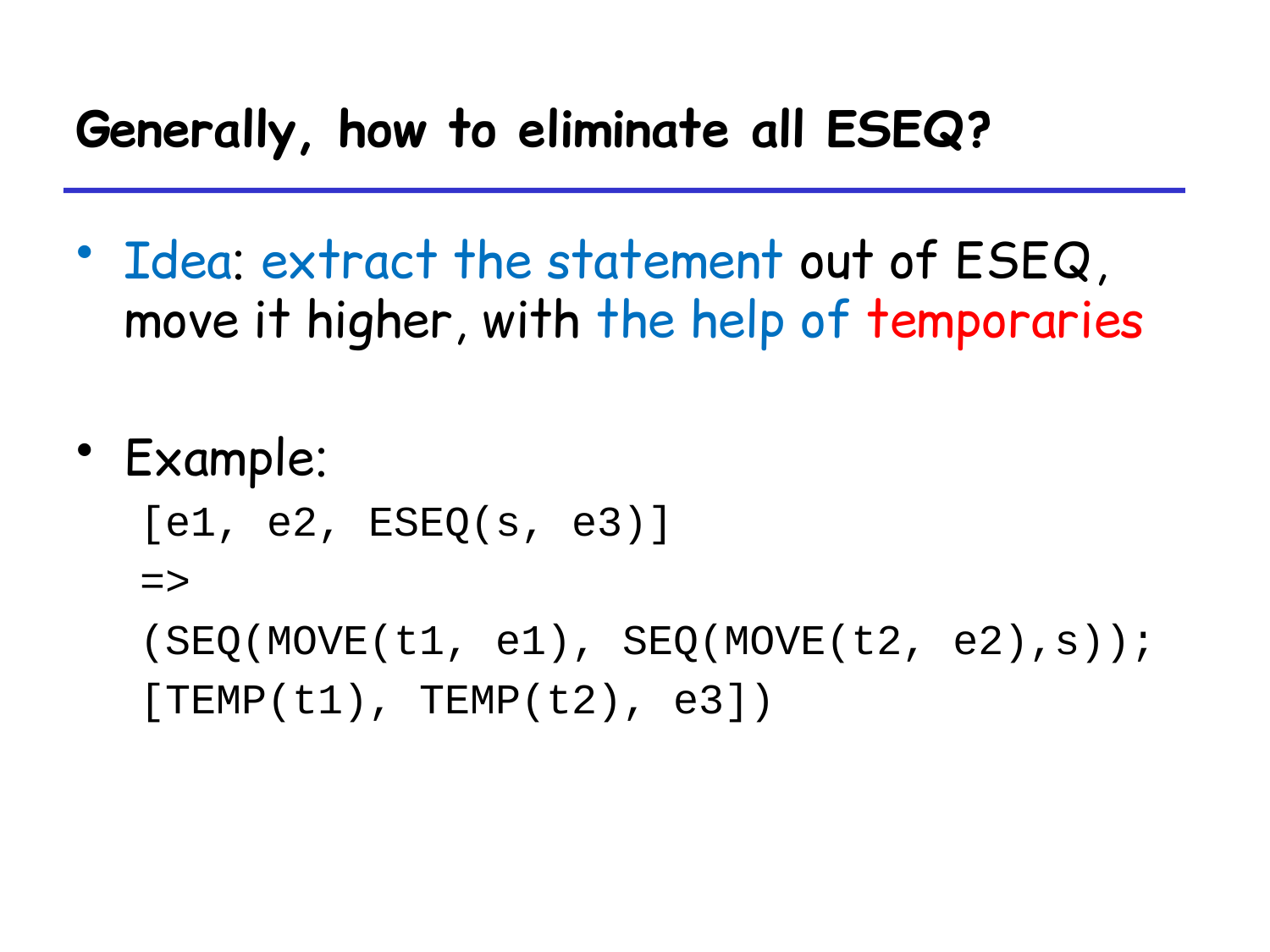

# Generally, how to eliminate all ESEQ?
Idea: extract the statement out of ESEQ, move it higher, with the help of temporaries

Example:
[e1, e2, ESEQ(s, e3)]
=>
(SEQ(MOVE(t1, e1), SEQ(MOVE(t2, e2),s));
[TEMP(t1), TEMP(t2), e3])

15